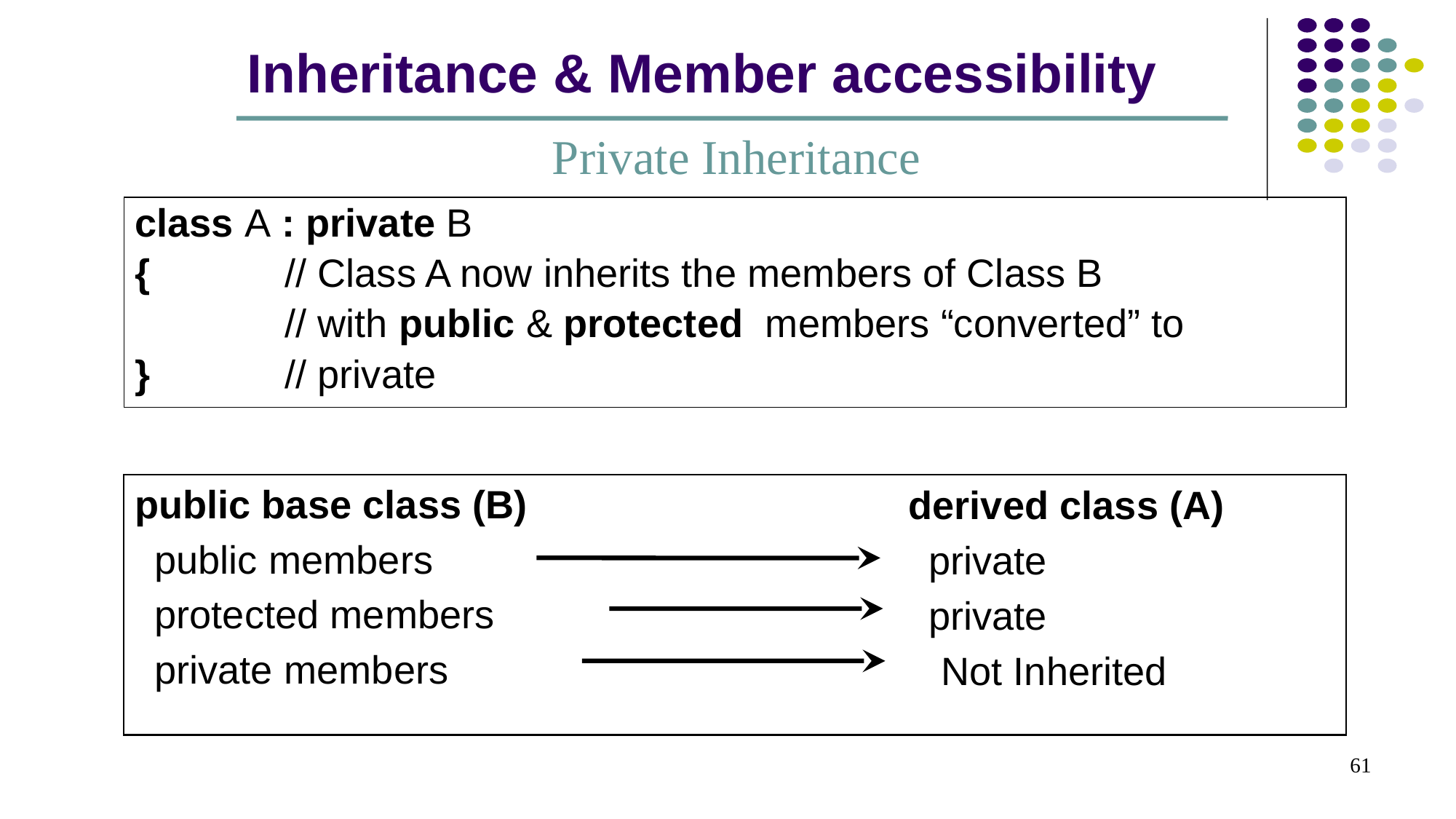

# Inheritance & Member accessibility

Private Inheritance
class A : private B
{		// Class A now inherits the members of Class B
		// with public & protected  members “converted” to
}		// private
public base class (B)
	public members
	protected members
	private members

derived class (A)
	private
	private
   Not Inherited

61